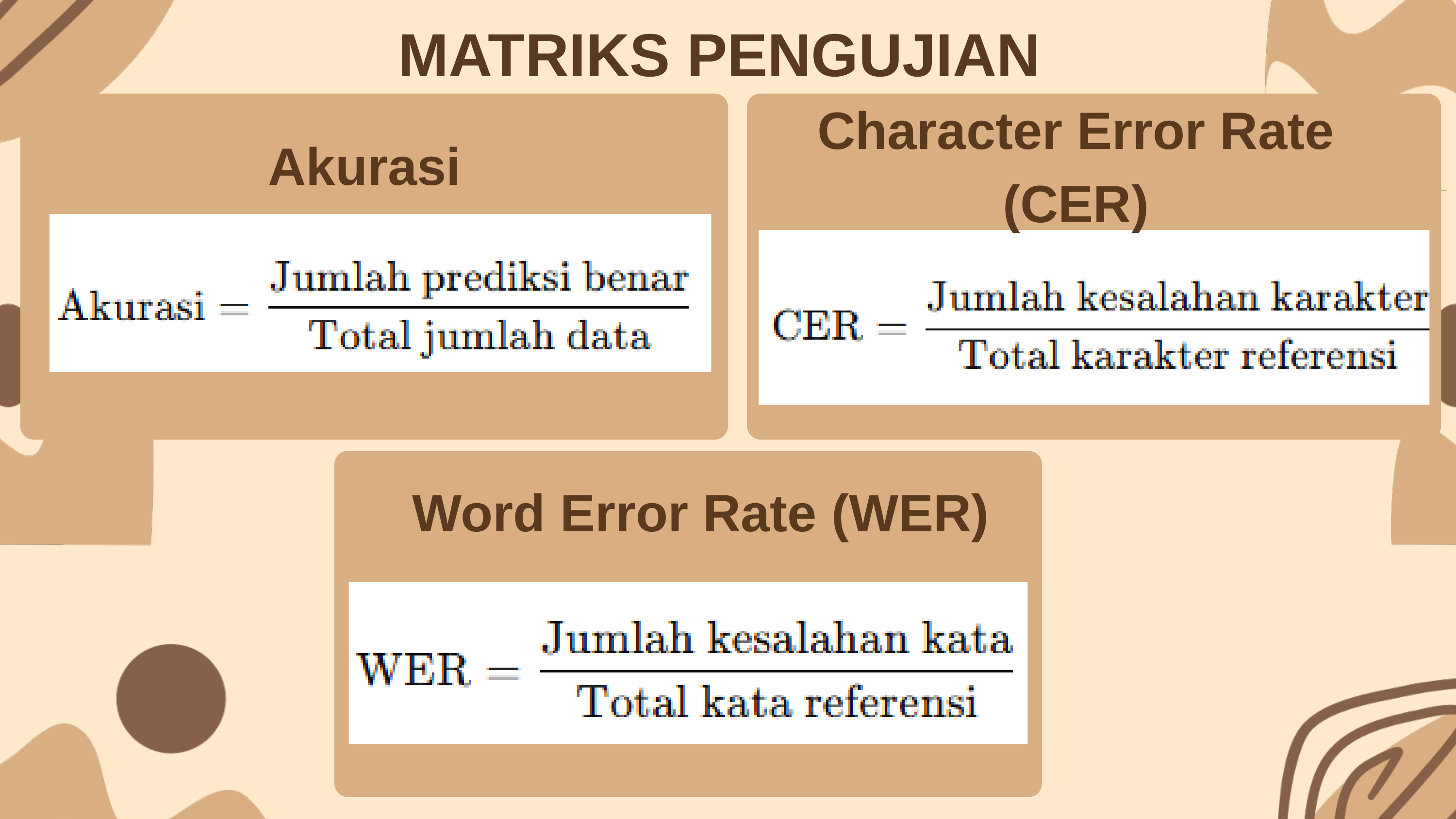

MATRIKS PENGUJIAN
Character Error Rate (CER)

Akurasi

 Word Error Rate (WER)